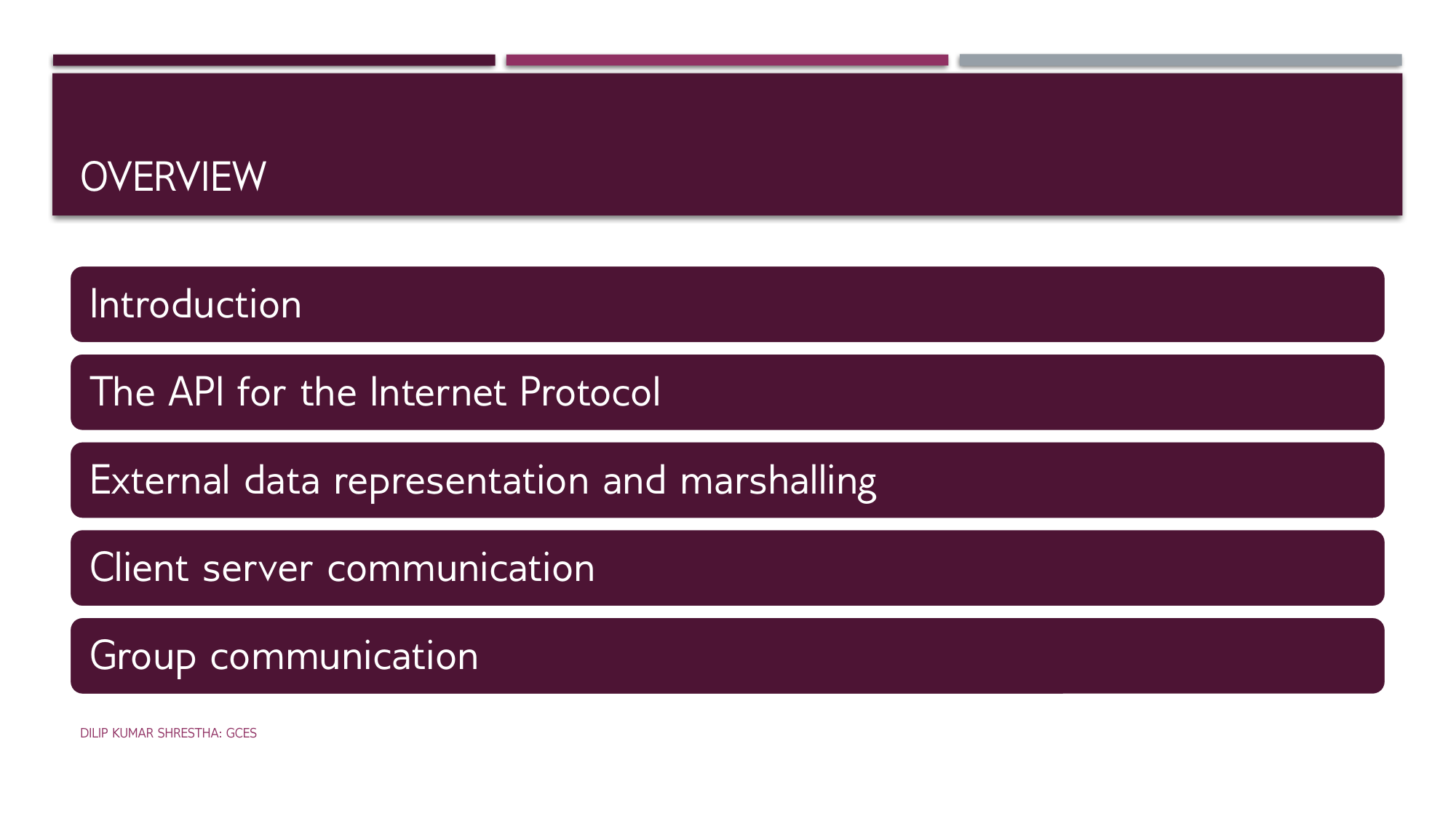

# Overview
Introduction
The API for the Internet Protocol
External data representation and marshalling
Client server communication
Group communication
Dilip Kumar Shrestha: GCES